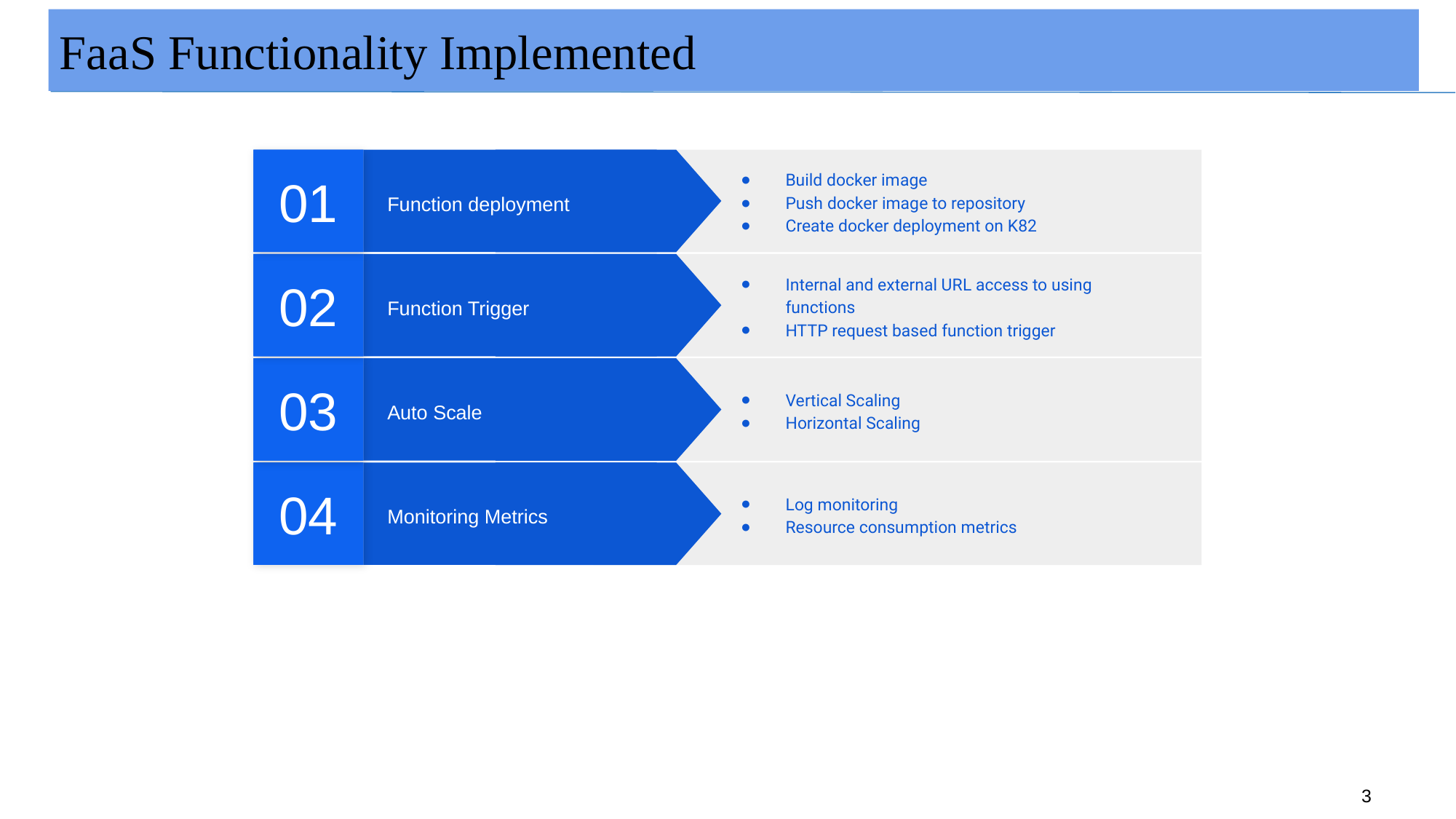

# FaaS Functionality Implemented

01

Build docker image
Push docker image to repository
Create docker deployment on K82
Function deployment

02

Internal and external URL access to using functions
HTTP request based function trigger
Function Trigger

03

Vertical Scaling
Horizontal Scaling
Auto Scale

04

Log monitoring
Resource consumption metrics
Monitoring Metrics
3